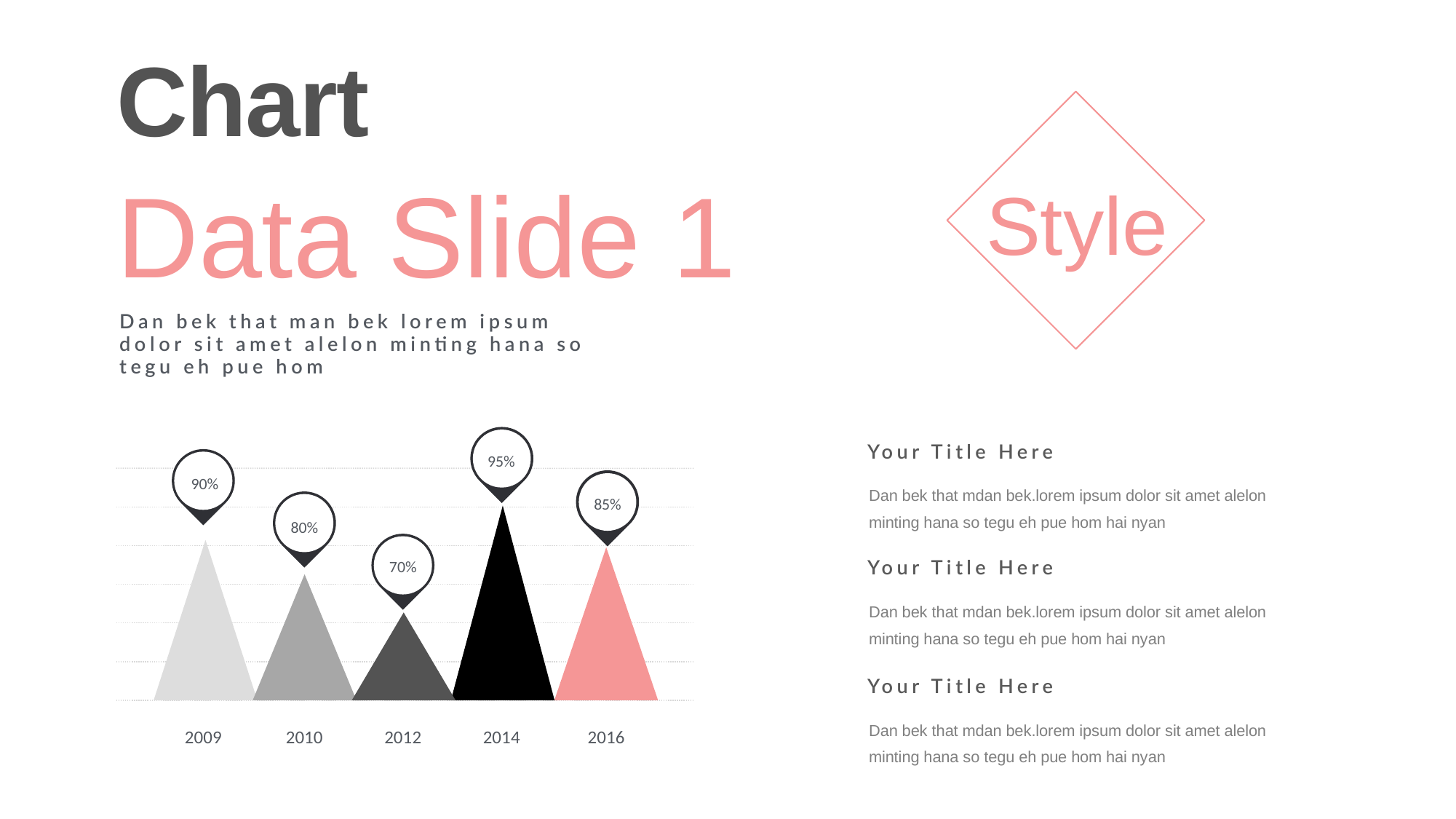

Chart

Data Slide 1
Style
Dan bek that man bek lorem ipsum dolor sit amet alelon minting hana so tegu eh pue hom

95%
Your Title Here

90%

85%
Dan bek that mdan bek.lorem ipsum dolor sit amet alelon minting hana so tegu eh pue hom hai nyan

80%

70%

Your Title Here

Dan bek that mdan bek.lorem ipsum dolor sit amet alelon minting hana so tegu eh pue hom hai nyan

Your Title Here
Dan bek that mdan bek.lorem ipsum dolor sit amet alelon minting hana so tegu eh pue hom hai nyan
2009
2010
2012
2014
2016